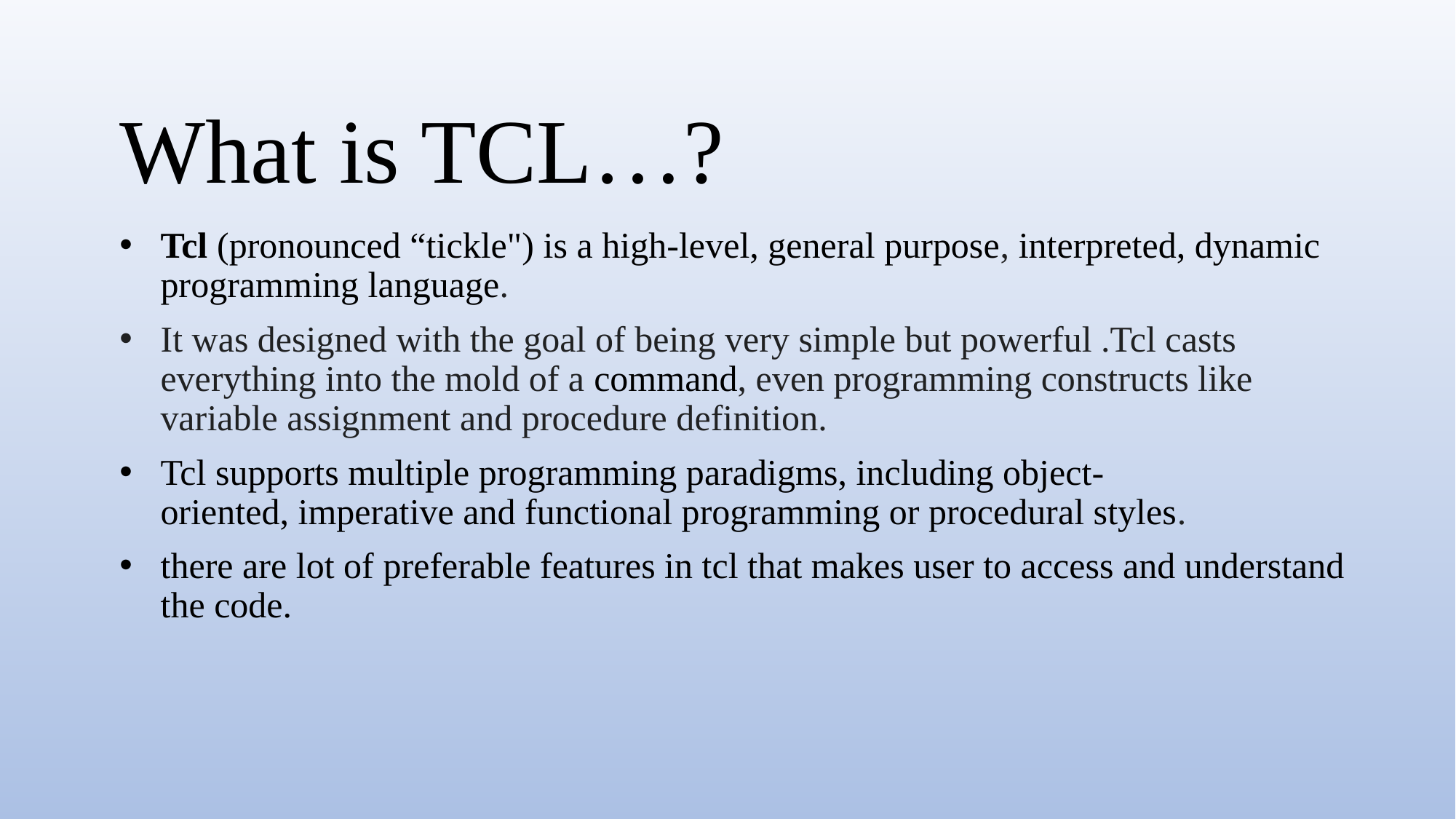

# What is TCL…?
Tcl (pronounced “tickle") is a high-level, general purpose, interpreted, dynamic programming language.
It was designed with the goal of being very simple but powerful .Tcl casts everything into the mold of a command, even programming constructs like variable assignment and procedure definition.
Tcl supports multiple programming paradigms, including object-oriented, imperative and functional programming or procedural styles.
there are lot of preferable features in tcl that makes user to access and understand the code.